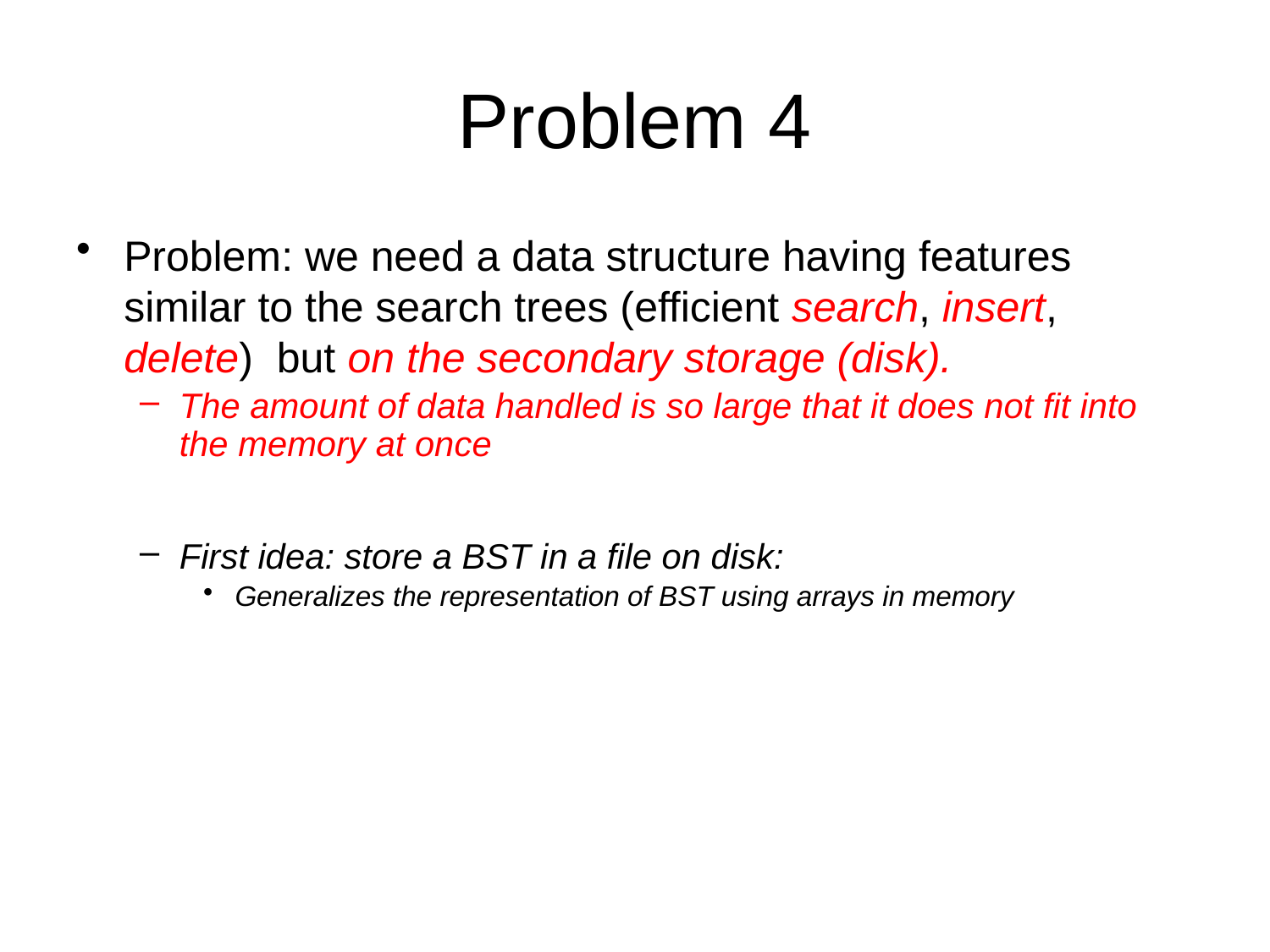

# Problem 4
Problem: we need a data structure having features similar to the search trees (efficient search, insert, delete)  but on the secondary storage (disk).
The amount of data handled is so large that it does not fit into the memory at once

First idea: store a BST in a file on disk:
Generalizes the representation of BST using arrays in memory